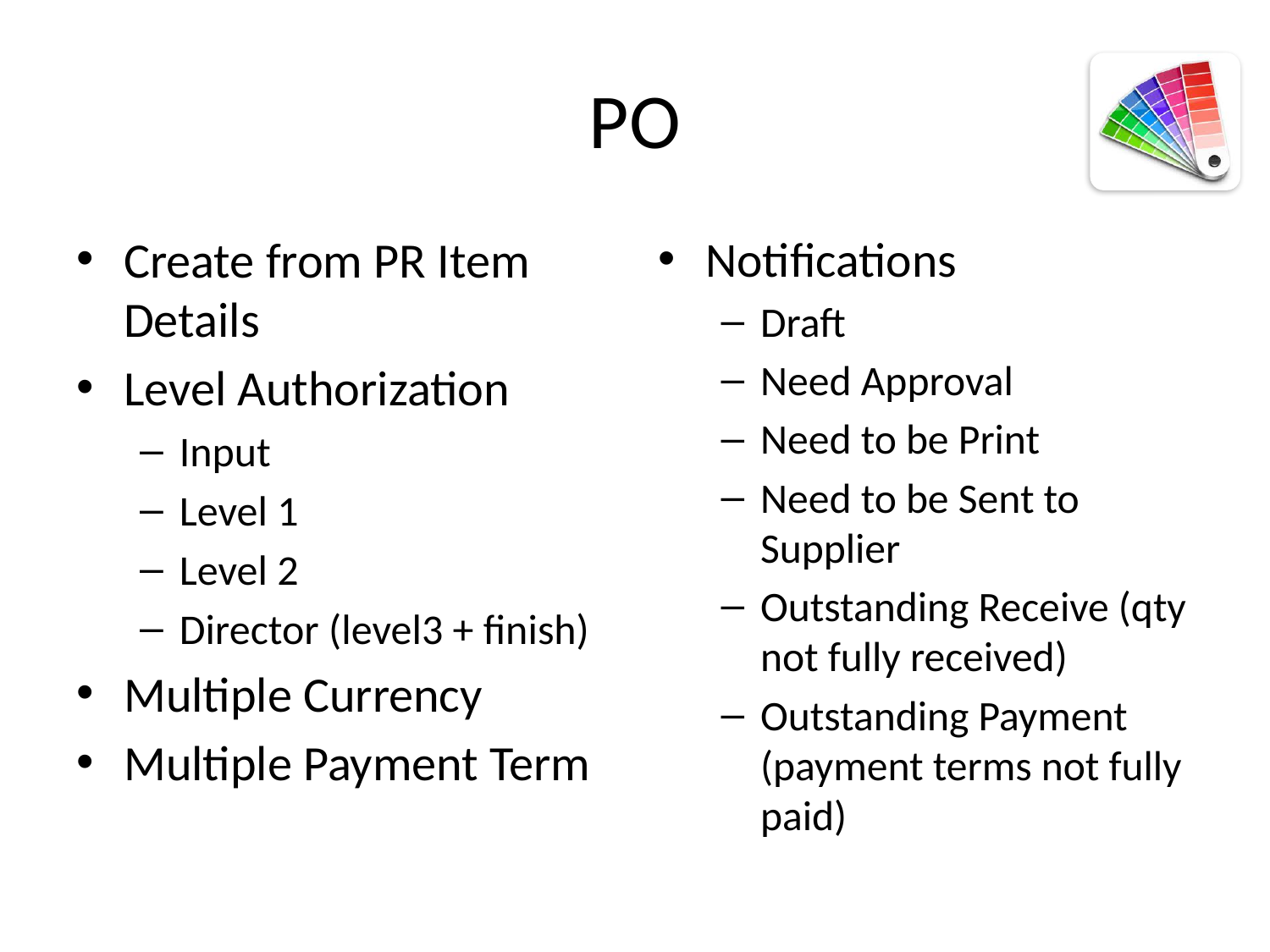

# PO

Create from PR Item Details
Level Authorization
Input
Level 1
Level 2
Director (level3 + finish)
Multiple Currency
Multiple Payment Term

Notifications
Draft
Need Approval
Need to be Print
Need to be Sent to Supplier
Outstanding Receive (qty not fully received)
Outstanding Payment (payment terms not fully paid)